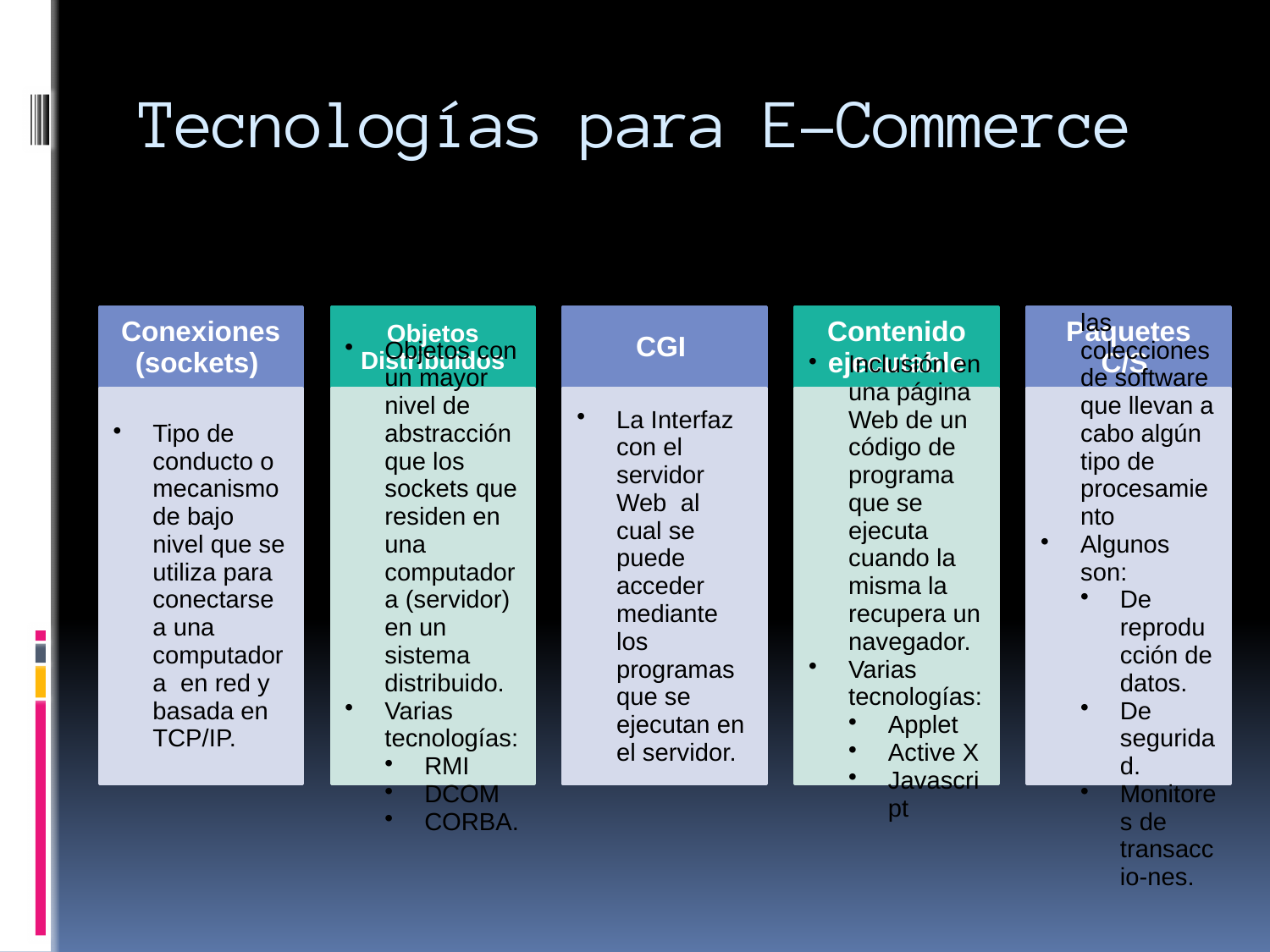

# Tecnologías para E-Commerce
Conexiones (sockets)
Tipo de conducto o mecanismo de bajo nivel que se utiliza para conectarse a una computadora  en red y basada en TCP/IP.
DCOM
CORBA.
CGI
La Interfaz con el servidor Web  al  cual se  puede  acceder mediante  los programas que se ejecutan en el servidor.
Varias tecnologías:
Applet
Active X
Javascript
De reproducción de datos.
De seguridad.
Monitores de transaccio-nes.
Varias tecnologías:
RMI
Algunos son: